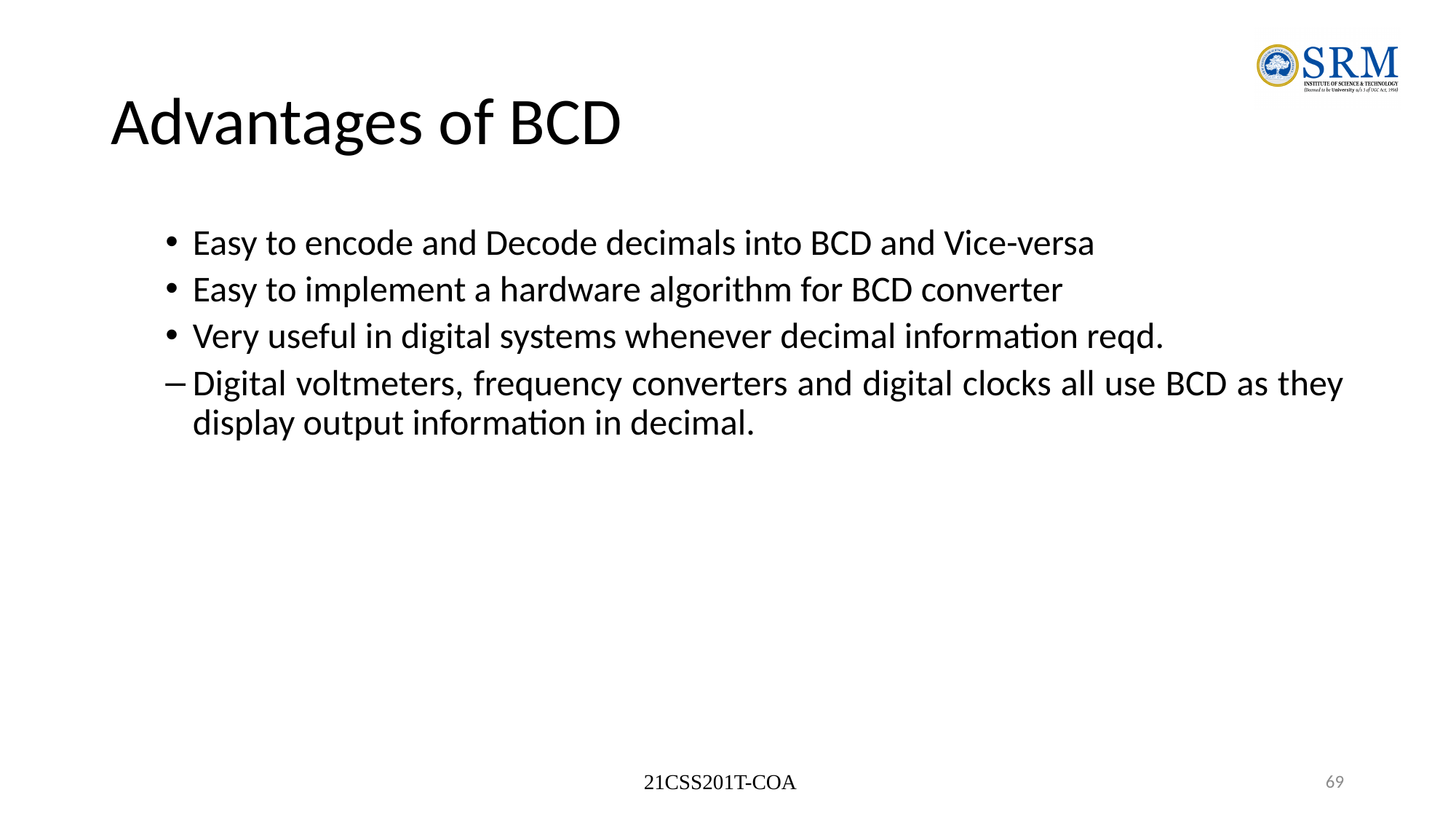

# Advantages of BCD
Easy to encode and Decode decimals into BCD and Vice-versa
Easy to implement a hardware algorithm for BCD converter
Very useful in digital systems whenever decimal information reqd.
Digital voltmeters, frequency converters and digital clocks all use BCD as they display output information in decimal.

21CSS201T-COA
69